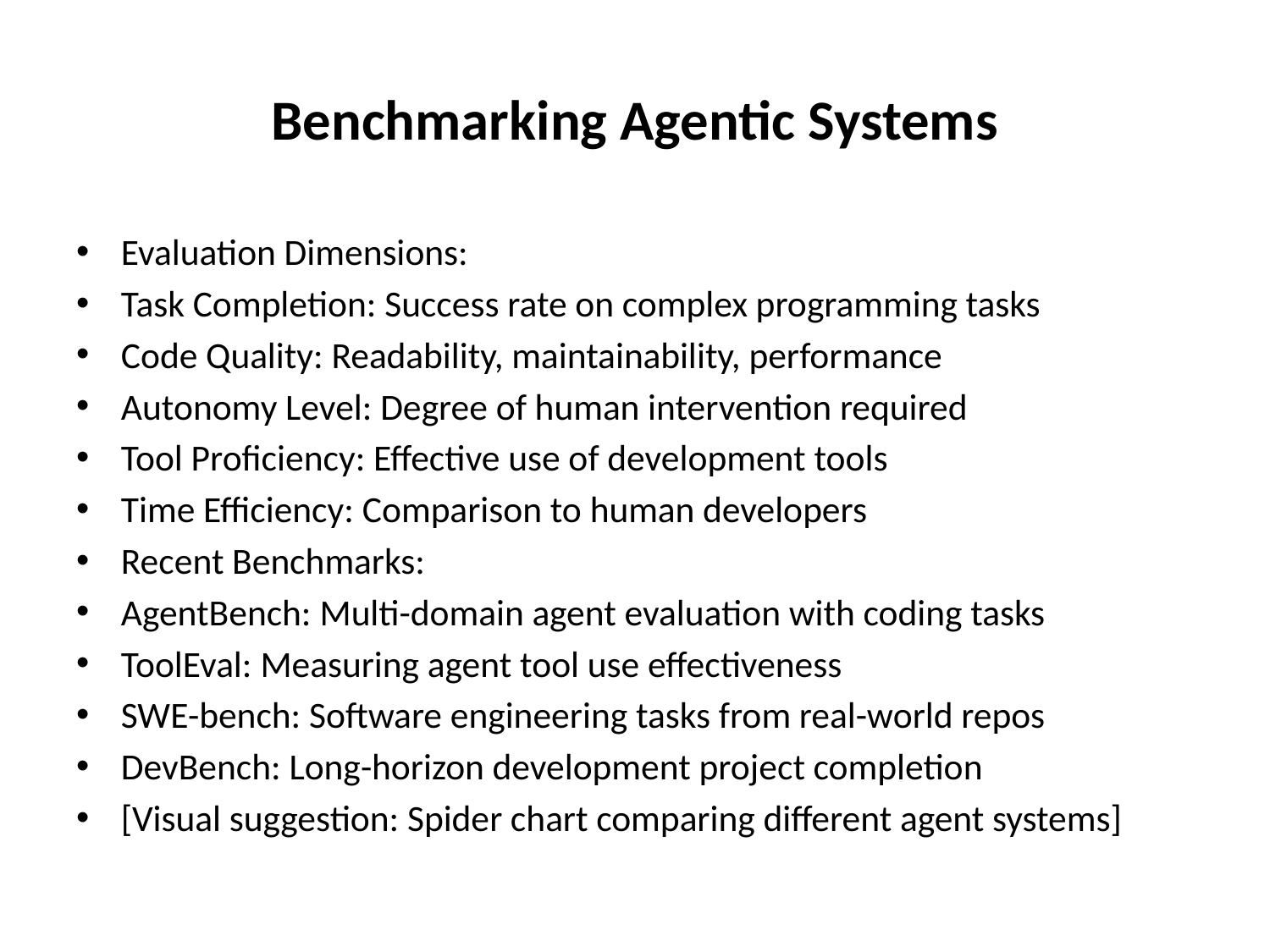

# Benchmarking Agentic Systems
Evaluation Dimensions:
Task Completion: Success rate on complex programming tasks
Code Quality: Readability, maintainability, performance
Autonomy Level: Degree of human intervention required
Tool Proficiency: Effective use of development tools
Time Efficiency: Comparison to human developers
Recent Benchmarks:
AgentBench: Multi-domain agent evaluation with coding tasks
ToolEval: Measuring agent tool use effectiveness
SWE-bench: Software engineering tasks from real-world repos
DevBench: Long-horizon development project completion
[Visual suggestion: Spider chart comparing different agent systems]